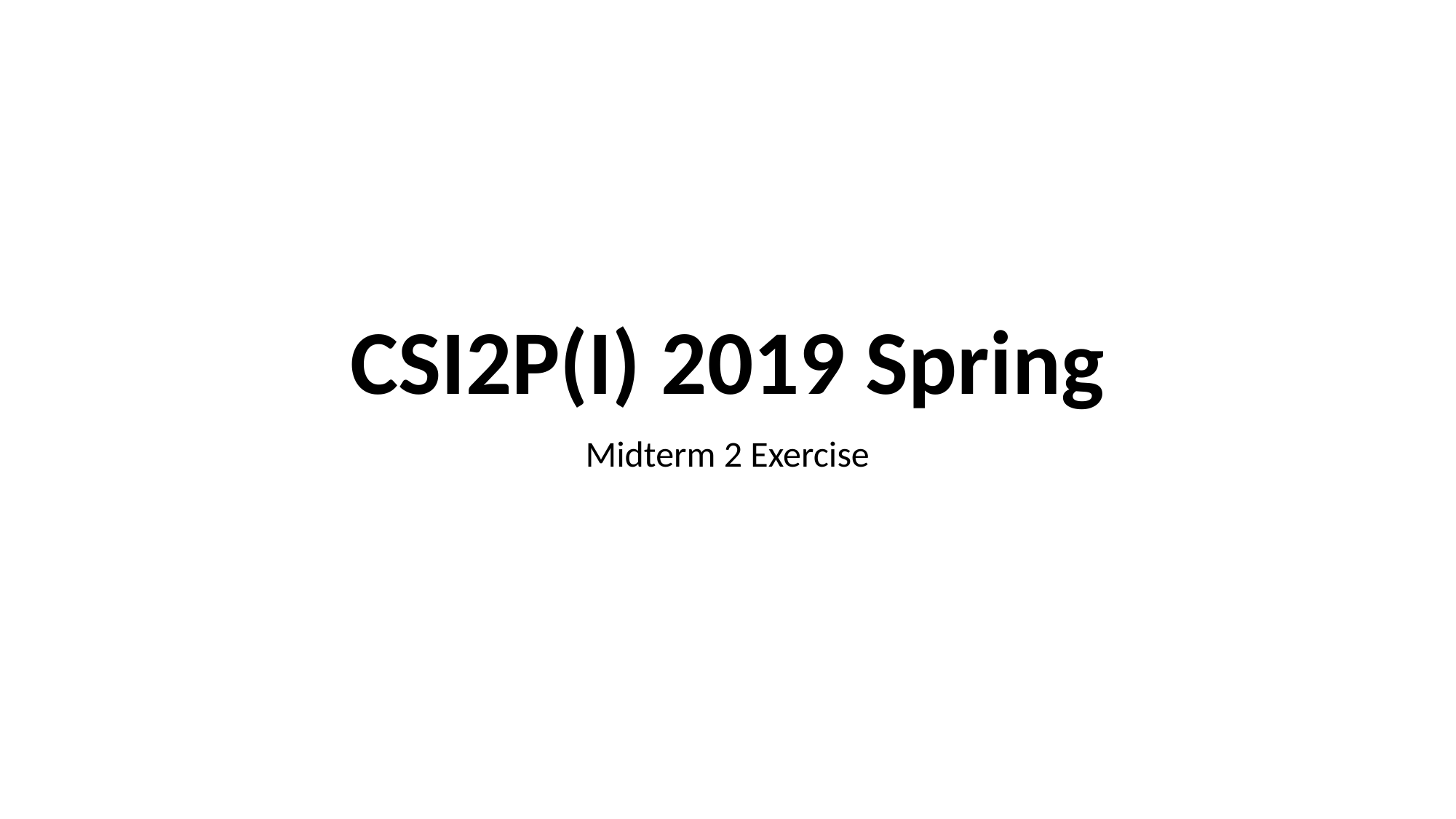

# CSI2P(I) 2019 Spring
Midterm 2 Exercise